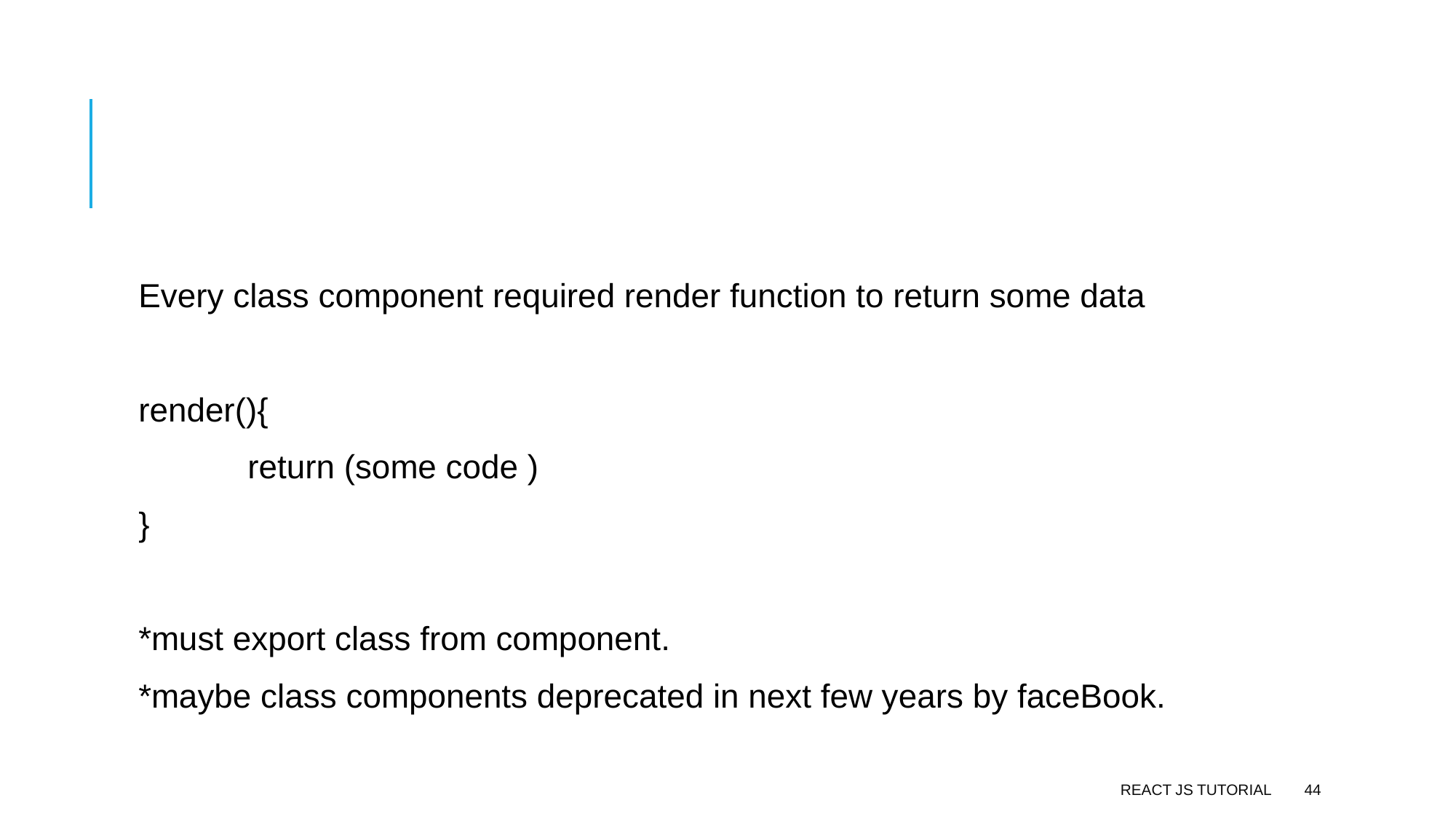

#
Every class component required render function to return some data

render(){
 	return (some code )
}

*must export class from component.
*maybe class components deprecated in next few years by faceBook.
React JS Tutorial
44